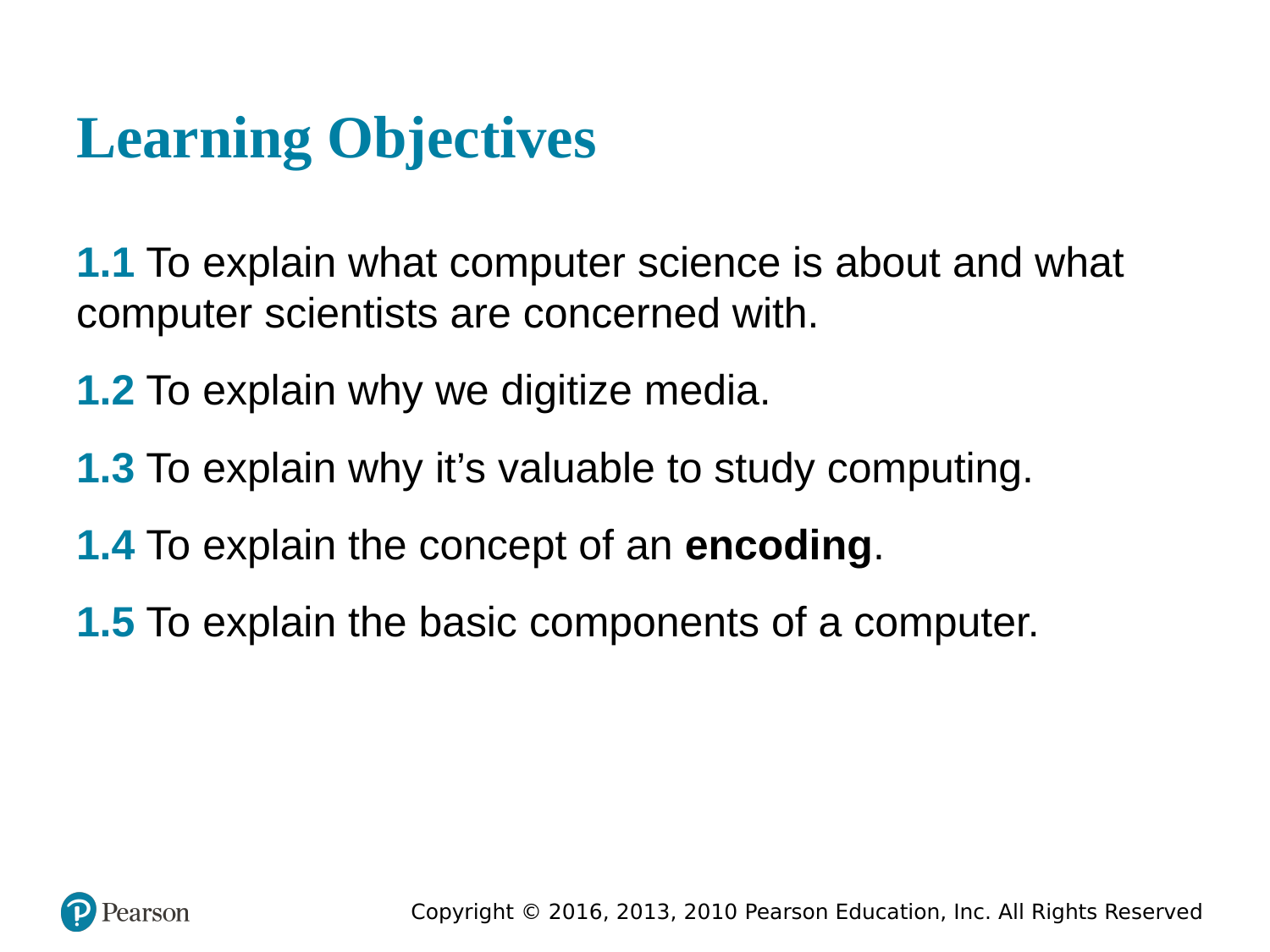

# Learning Objectives
1.1 To explain what computer science is about and what computer scientists are concerned with.
1.2 To explain why we digitize media.
1.3 To explain why it’s valuable to study computing.
1.4 To explain the concept of an encoding.
1.5 To explain the basic components of a computer.